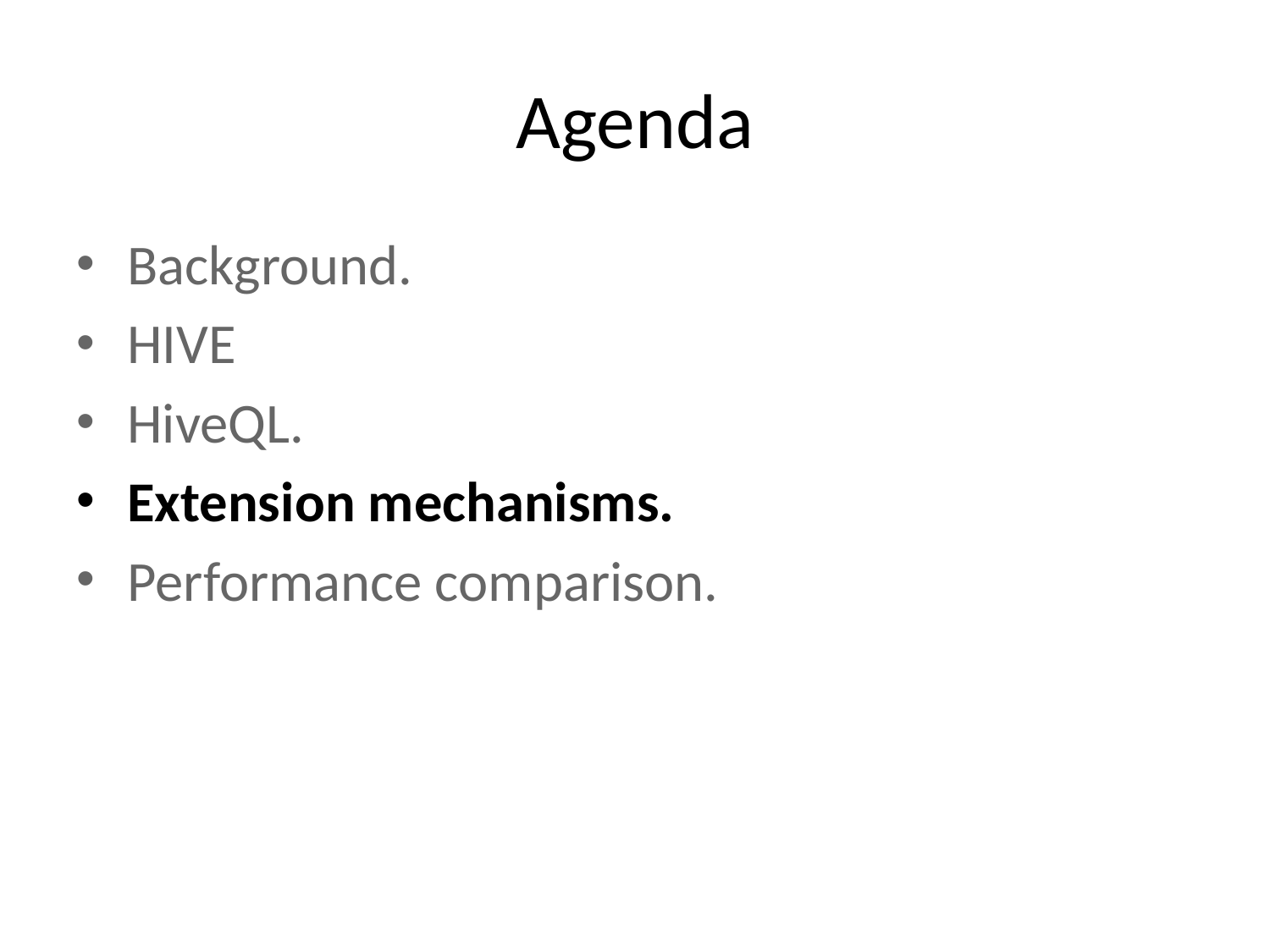

# Agenda
Background.
HIVE
HiveQL.
Extension mechanisms.
Performance comparison.